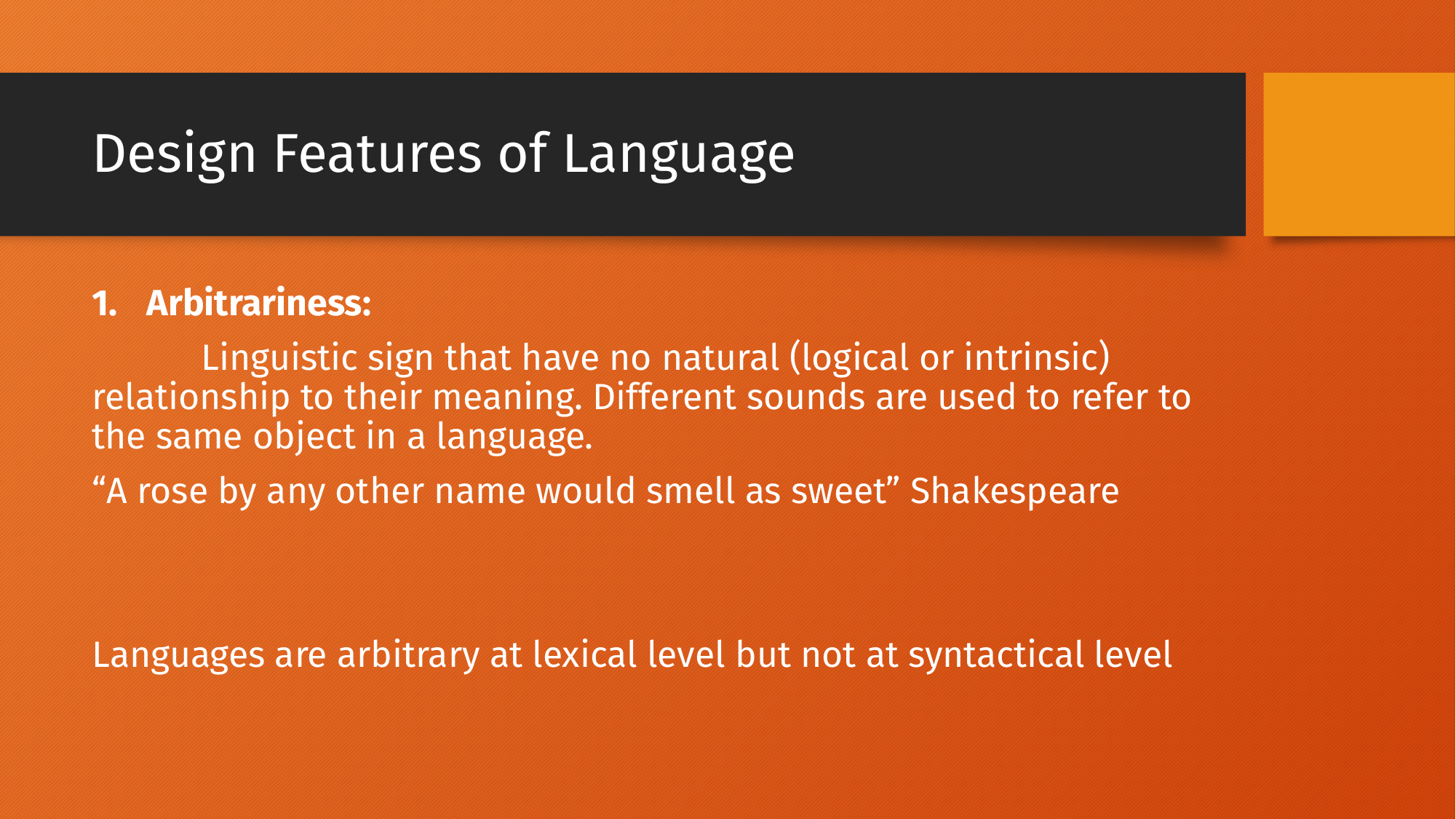

# Design Features of Language
Arbitrariness:
	Linguistic sign that have no natural (logical or intrinsic) relationship to their meaning. Different sounds are used to refer to the same object in a language.
“A rose by any other name would smell as sweet” Shakespeare

Languages are arbitrary at lexical level but not at syntactical level